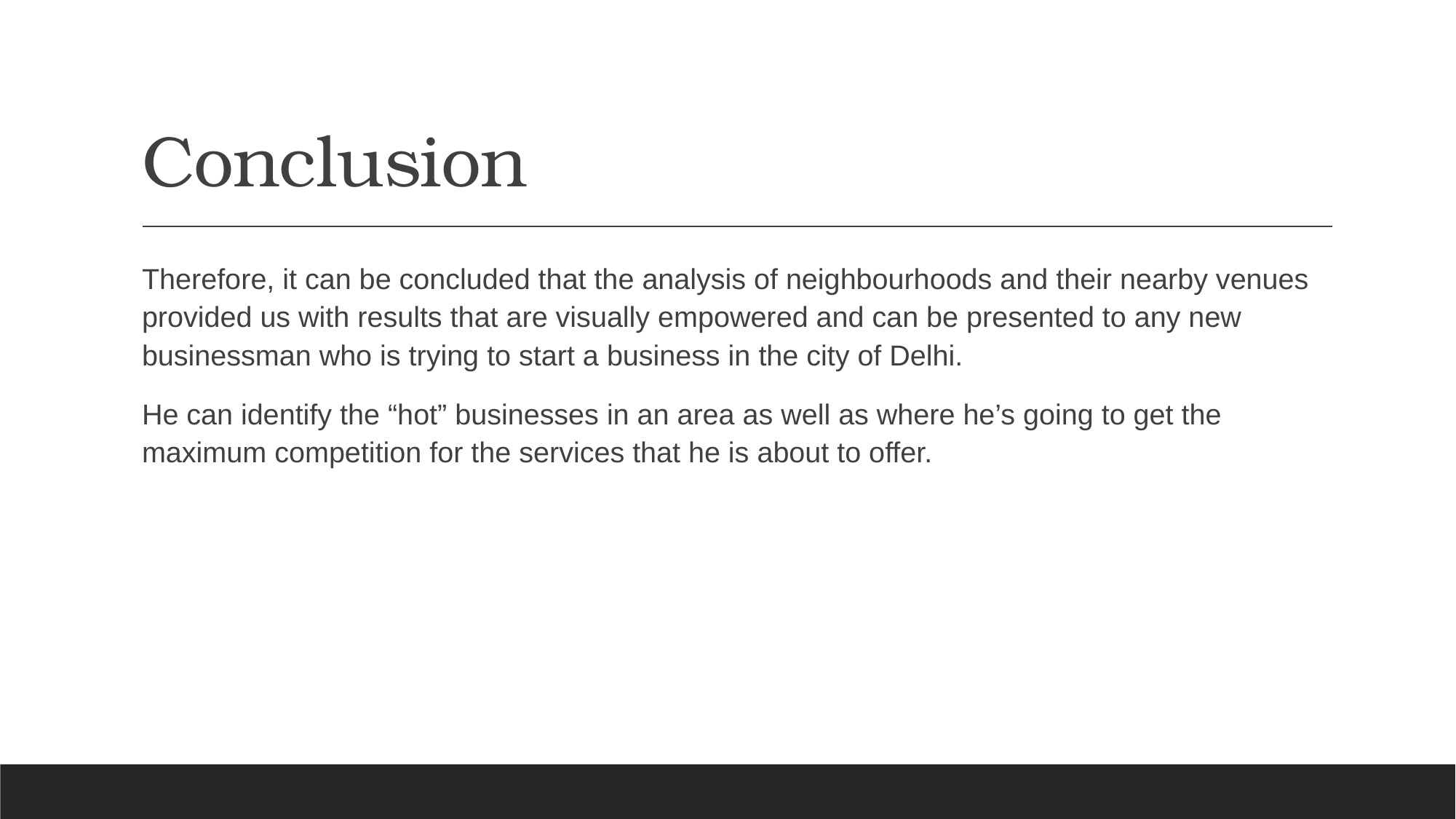

# Conclusion
Therefore, it can be concluded that the analysis of neighbourhoods and their nearby venues provided us with results that are visually empowered and can be presented to any new businessman who is trying to start a business in the city of Delhi.
He can identify the “hot” businesses in an area as well as where he’s going to get the maximum competition for the services that he is about to offer.